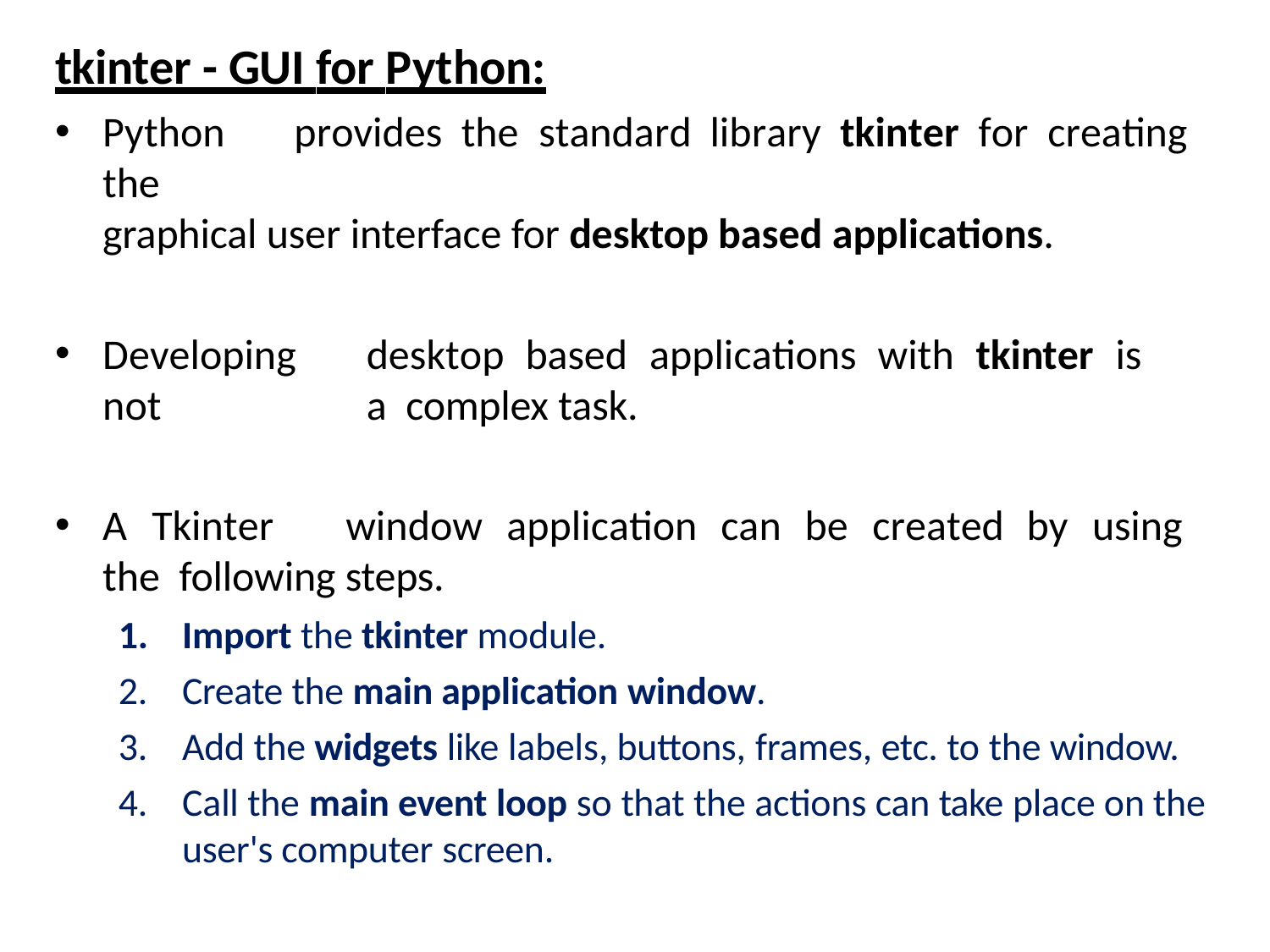

# tkinter - GUI for Python:
Python	provides	the	standard	library	tkinter	for	creating	the
graphical user interface for desktop based applications.

Developing	desktop	based	applications	with	tkinter	is	not	a  complex task.

A	Tkinter	window	application	can	be	created	by	using	the  following steps.
Import the tkinter module.
Create the main application window.
Add the widgets like labels, buttons, frames, etc. to the window.
Call the main event loop so that the actions can take place on the
user's computer screen.